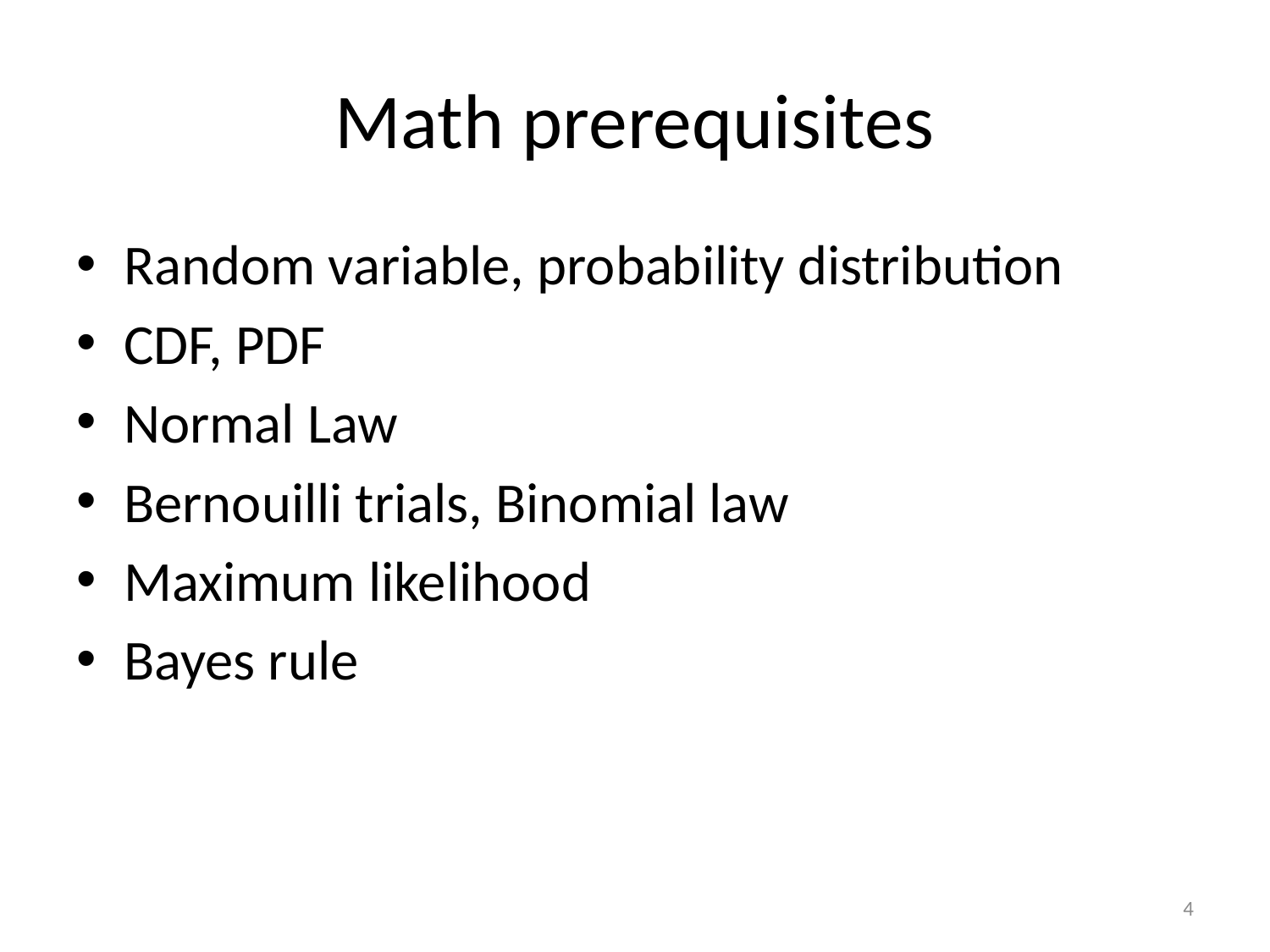

# Math prerequisites
Random variable, probability distribution
CDF, PDF
Normal Law
Bernouilli trials, Binomial law
Maximum likelihood
Bayes rule

4